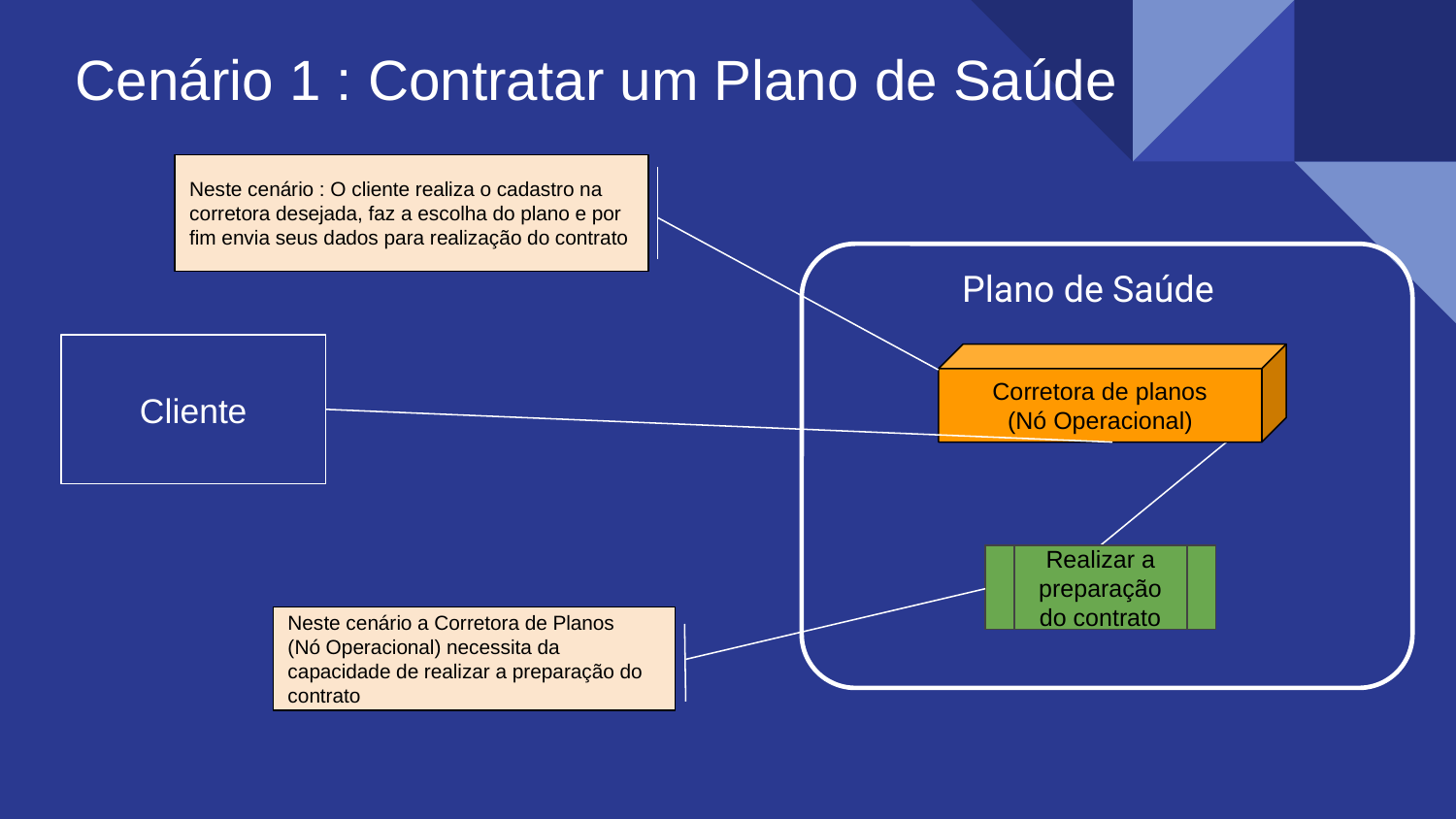

Cenário 1 : Contratar um Plano de Saúde
Neste cenário : O cliente realiza o cadastro na corretora desejada, faz a escolha do plano e por fim envia seus dados para realização do contrato

Plano de Saúde
Cliente
Corretora de planos
(Nó Operacional)
Realizar a preparação do contrato
Neste cenário a Corretora de Planos
(Nó Operacional) necessita da capacidade de realizar a preparação do contrato